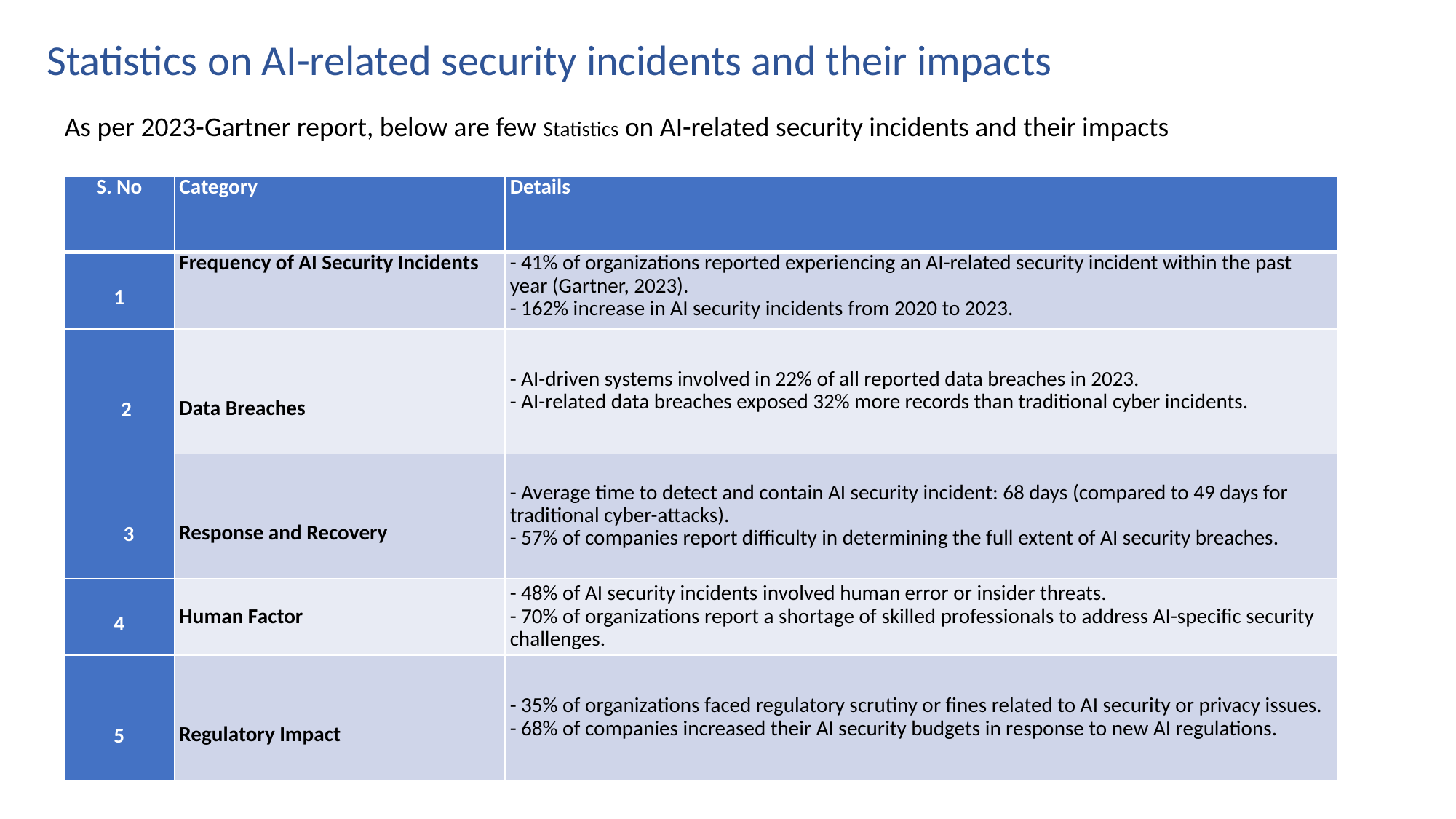

# Statistics on AI-related security incidents and their impacts
As per 2023-Gartner report, below are few Statistics on AI-related security incidents and their impacts
| S. No | Category | Details |
| --- | --- | --- |
| 1 | Frequency of AI Security Incidents | - 41% of organizations reported experiencing an AI-related security incident within the past year (Gartner, 2023). - 162% increase in AI security incidents from 2020 to 2023. |
| 2 | Data Breaches | - AI-driven systems involved in 22% of all reported data breaches in 2023. - AI-related data breaches exposed 32% more records than traditional cyber incidents. |
| 3 | Response and Recovery | - Average time to detect and contain AI security incident: 68 days (compared to 49 days for traditional cyber-attacks). - 57% of companies report difficulty in determining the full extent of AI security breaches. |
| 4 | Human Factor | - 48% of AI security incidents involved human error or insider threats. - 70% of organizations report a shortage of skilled professionals to address AI-specific security challenges. |
| 5 | Regulatory Impact | - 35% of organizations faced regulatory scrutiny or fines related to AI security or privacy issues. - 68% of companies increased their AI security budgets in response to new AI regulations. |